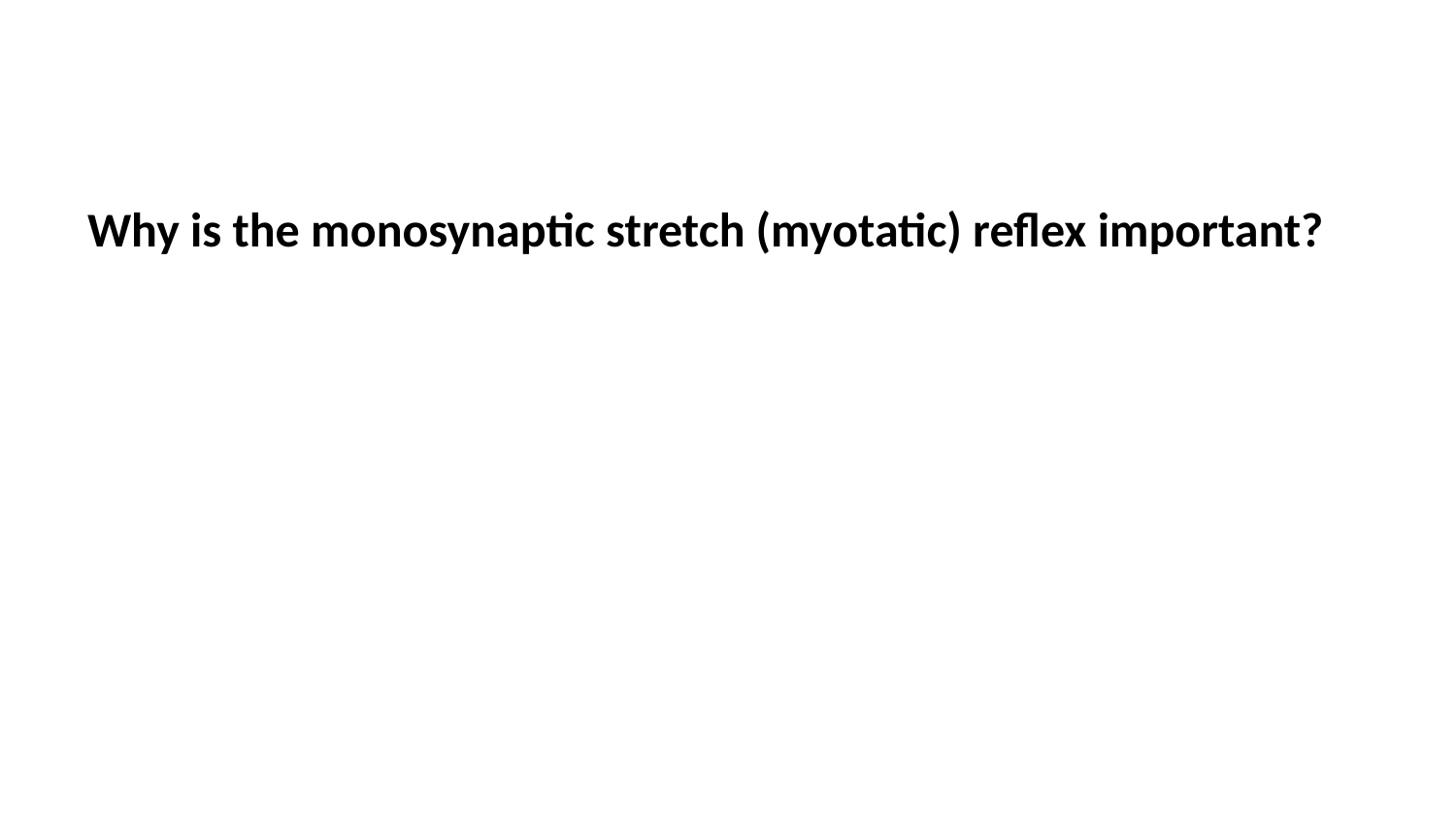

Why is the monosynaptic stretch (myotatic) reflex important?